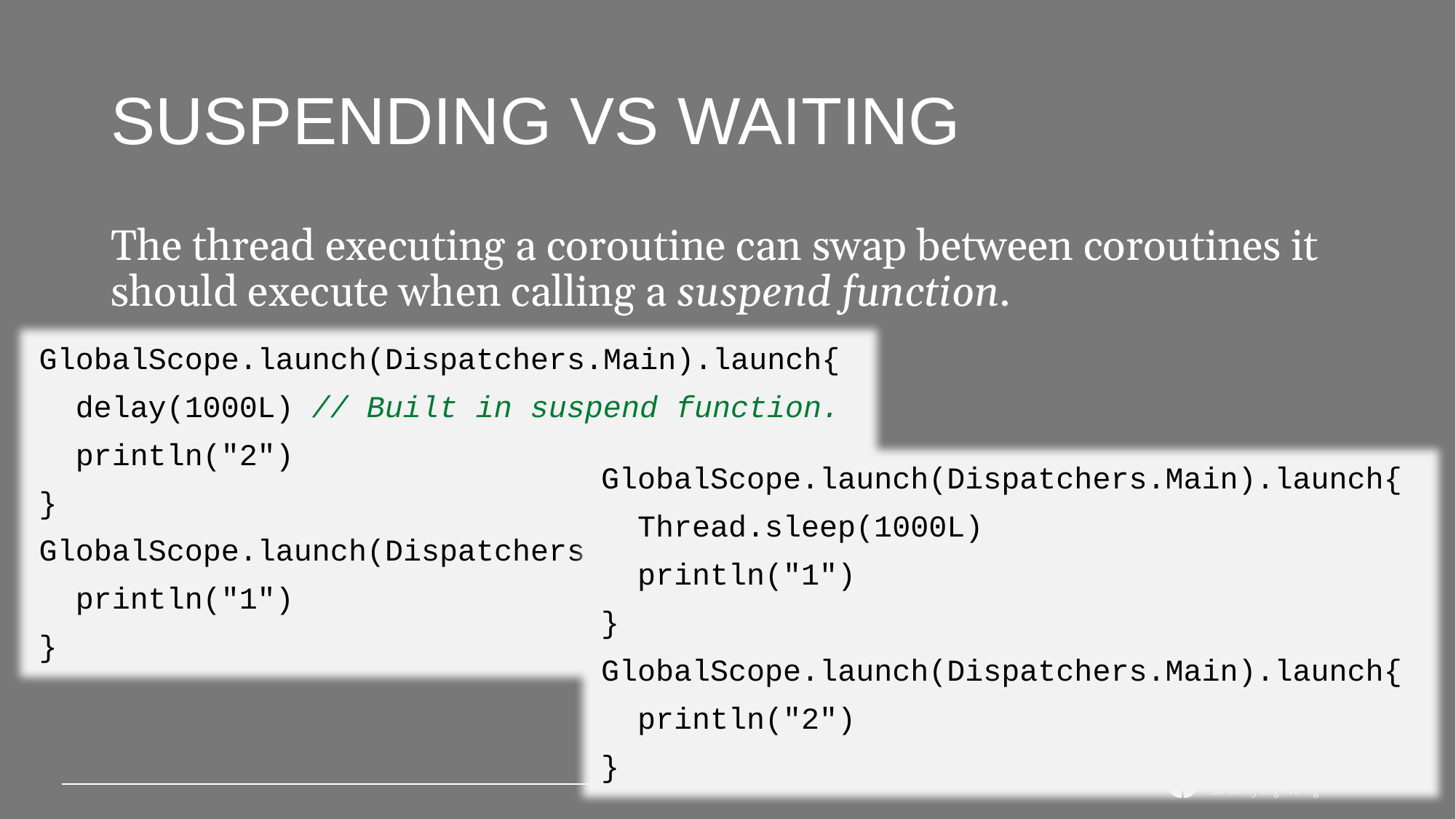

# Suspending VS Waiting
The thread executing a coroutine can swap between coroutines it should execute when calling a suspend function.
GlobalScope.launch(Dispatchers.Main).launch{
  delay(1000L) // Built in suspend function.
  println("2")
}
GlobalScope.launch(Dispatchers.Main).launch{
  println("1")
}
GlobalScope.launch(Dispatchers.Main).launch{
  Thread.sleep(1000L)
  println("1")
}
GlobalScope.launch(Dispatchers.Main).launch{
  println("2")
}